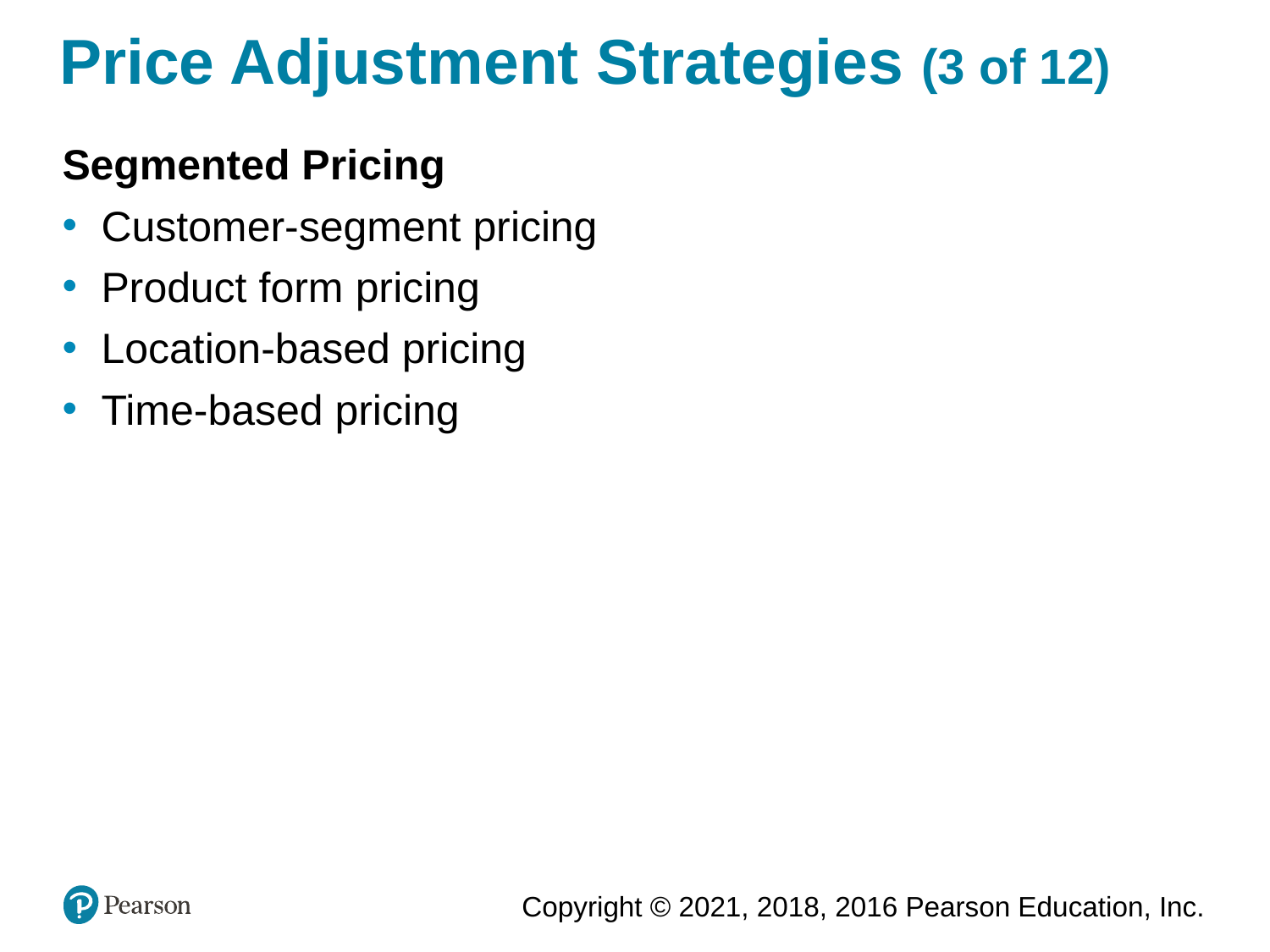

# Price Adjustment Strategies (3 of 12)
Segmented Pricing
Customer-segment pricing
Product form pricing
Location-based pricing
Time-based pricing